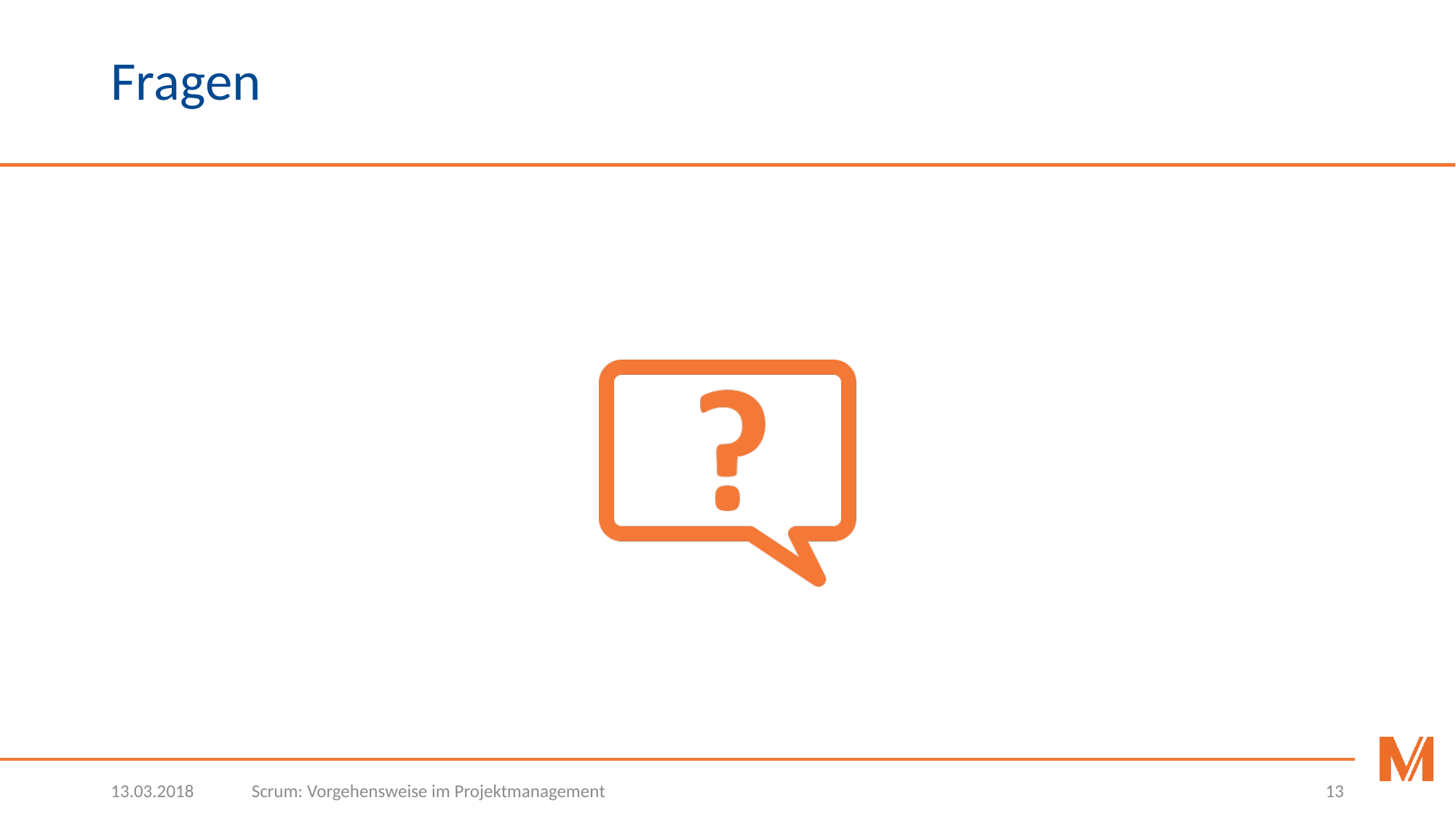

# Fragen
13.03.2018
Scrum: Vorgehensweise im Projektmanagement
13